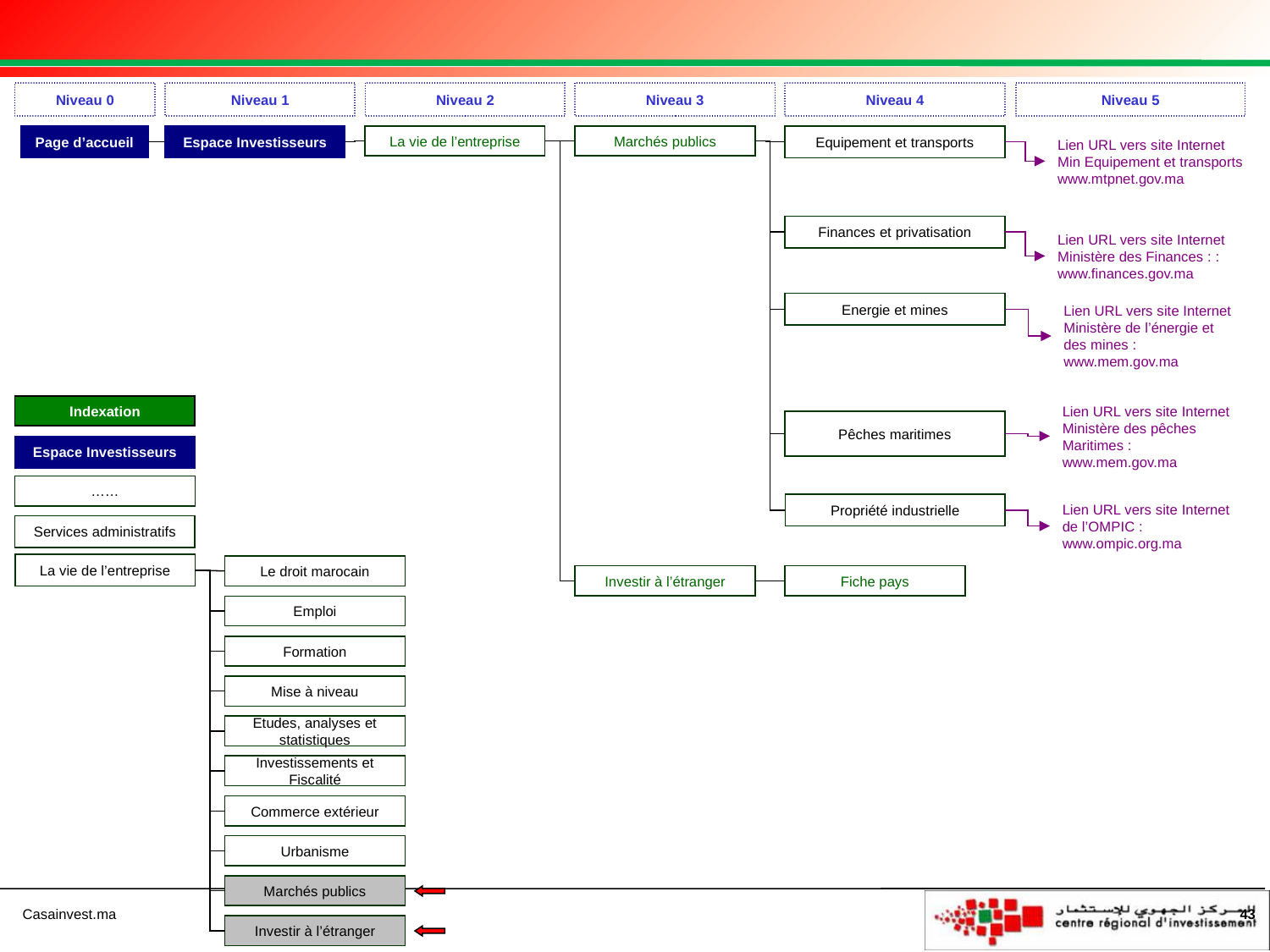

Niveau 0
Niveau 1
Niveau 2
Niveau 3
Niveau 4
Niveau 5
Page d’accueil
Espace Investisseurs
La vie de l’entreprise
Marchés publics
Equipement et transports
Lien URL vers site Internet
Min Equipement et transports
www.mtpnet.gov.ma
Finances et privatisation
Lien URL vers site Internet
Ministère des Finances : :
www.finances.gov.ma
Energie et mines
Lien URL vers site Internet
Ministère de l’énergie et
des mines :
www.mem.gov.ma
Indexation
Lien URL vers site Internet
Ministère des pêches
Maritimes :
www.mem.gov.ma
Pêches maritimes
Espace Investisseurs
……
Propriété industrielle
Lien URL vers site Internet
de l’OMPIC :
www.ompic.org.ma
Services administratifs
La vie de l’entreprise
Le droit marocain
Investir à l’étranger
Fiche pays
Emploi
Formation
Mise à niveau
Etudes, analyses et statistiques
Investissements et Fiscalité
Commerce extérieur
Urbanisme
Marchés publics

43
Investir à l’étranger